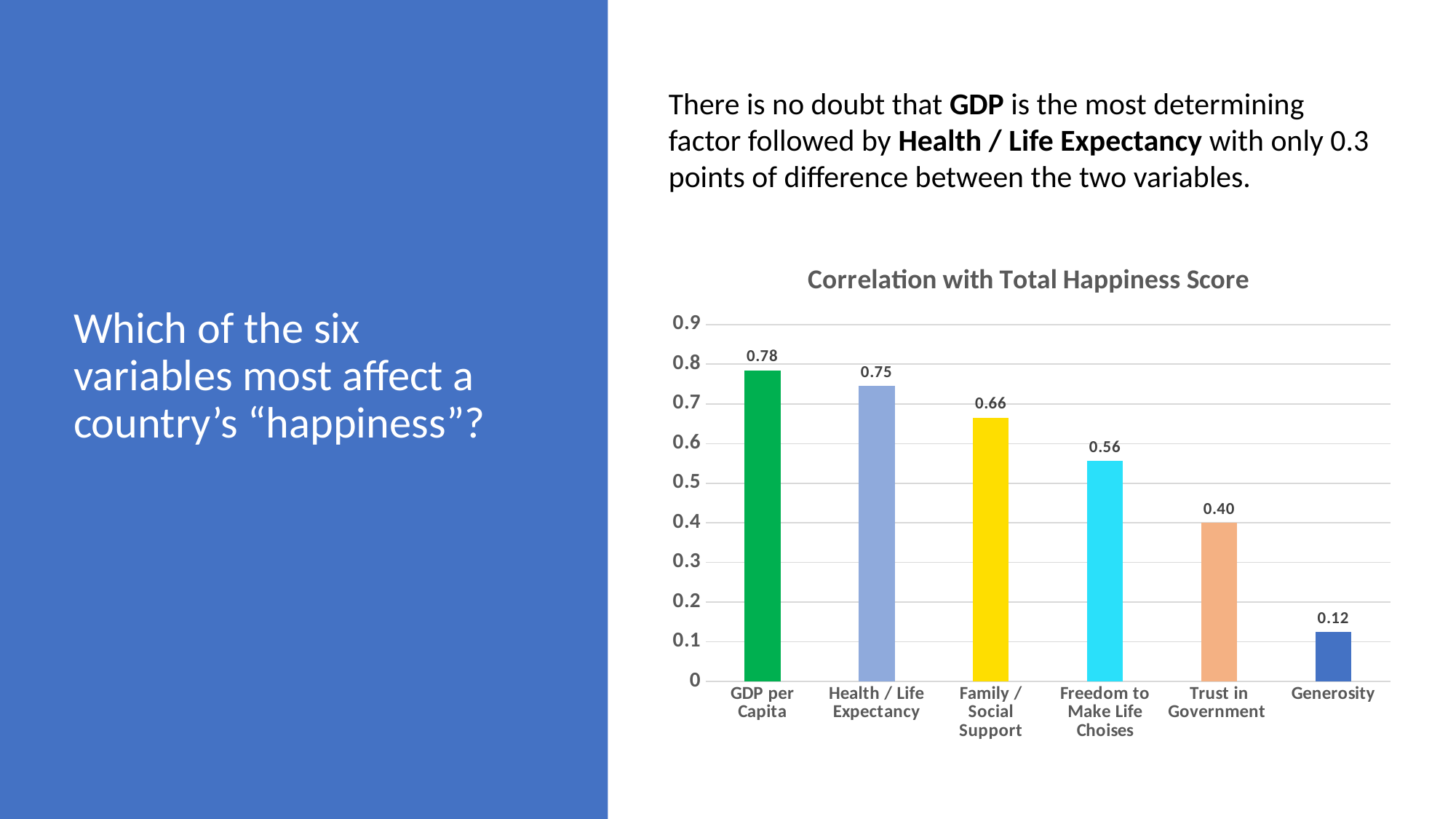

# Which of the six variables most affect a country’s “happiness”?
There is no doubt that GDP is the most determining factor followed by Health / Life Expectancy with only 0.3 points of difference between the two variables.

### Chart: Correlation with Total Happiness Score

| Category |  |
|---|---|
| GDP per Capita | 0.7844444001557899 |
| Health / Life Expectancy | 0.7450052617052785 |
| Family / Social Support | 0.6646255172075484 |
| Freedom to Make Life Choises | 0.5561611703831453 |
| Trust in Government  | 0.3997650867444448 |
| Generosity | 0.12460085541472891 |